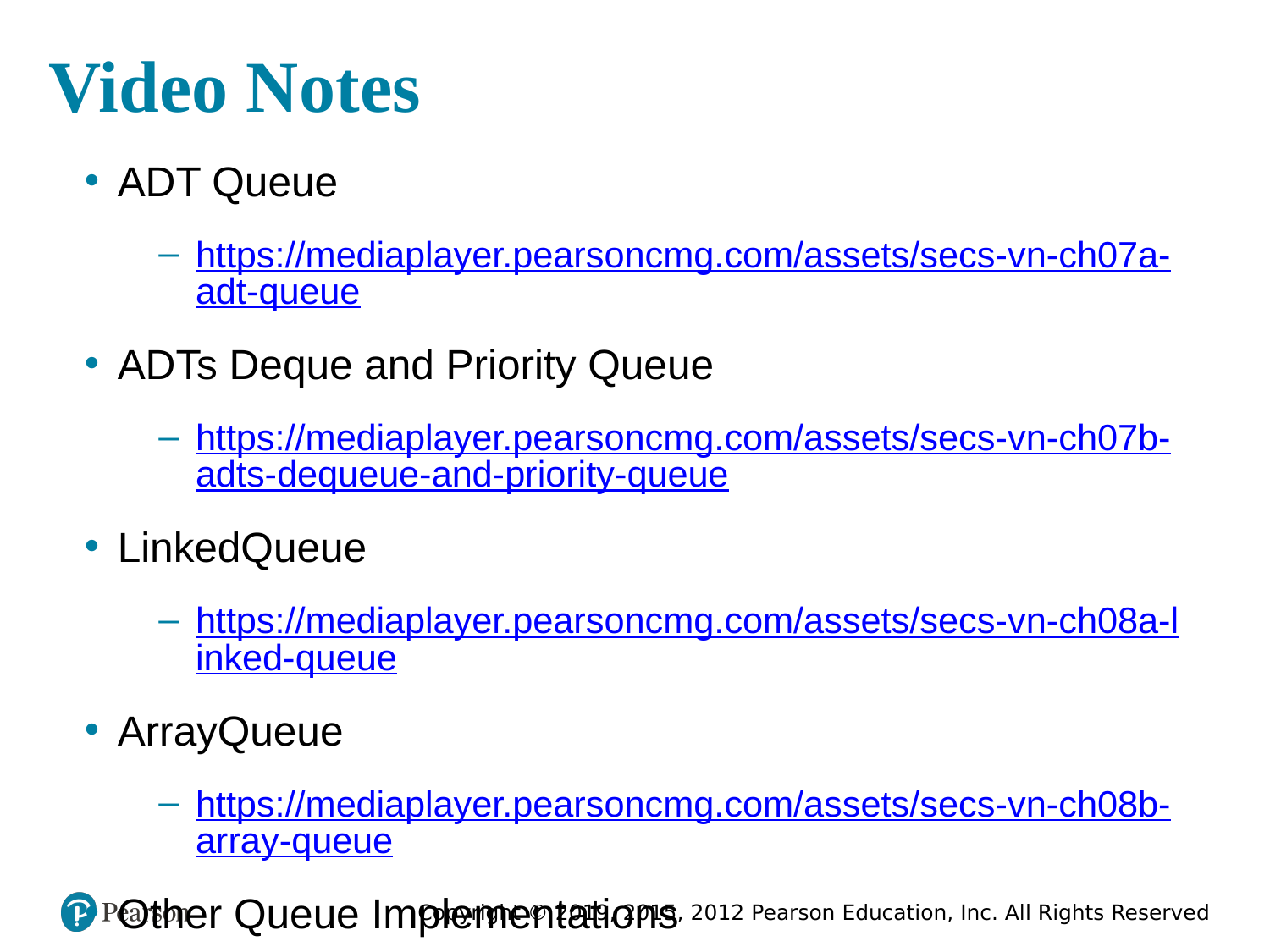

# Video Notes
ADT Queue
https://mediaplayer.pearsoncmg.com/assets/secs-vn-ch07a-adt-queue
ADTs Deque and Priority Queue
https://mediaplayer.pearsoncmg.com/assets/secs-vn-ch07b-adts-dequeue-and-priority-queue
LinkedQueue
https://mediaplayer.pearsoncmg.com/assets/secs-vn-ch08a-linked-queue
ArrayQueue
https://mediaplayer.pearsoncmg.com/assets/secs-vn-ch08b-array-queue
Other Queue Implementations
https://mediaplayer.pearsoncmg.com/assets/secs-vn-ch08c-other-queue-implementations